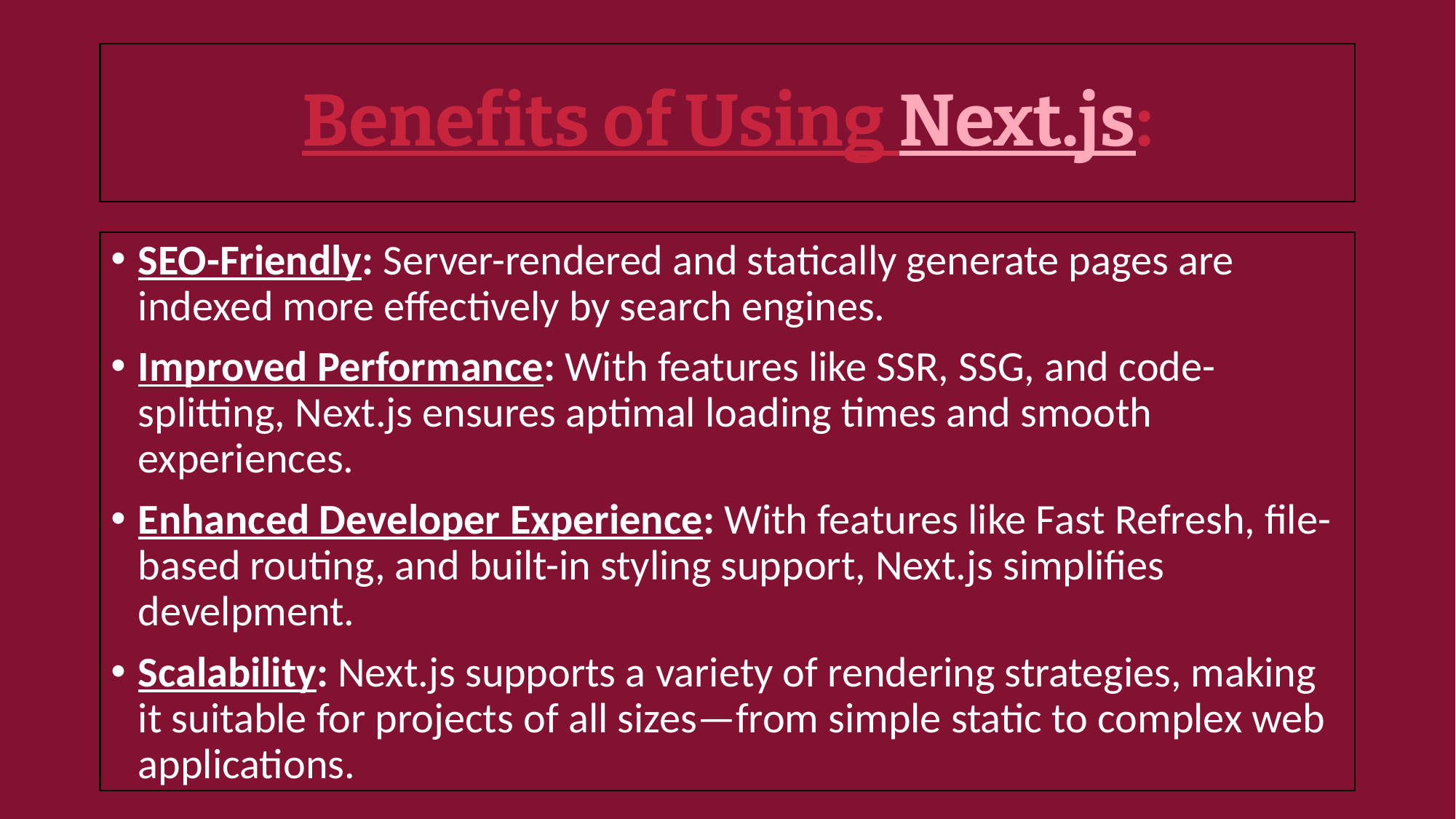

# Benefits of Using Next.js:
SEO-Friendly: Server-rendered and statically generate pages are indexed more effectively by search engines.
Improved Performance: With features like SSR, SSG, and code-splitting, Next.js ensures aptimal loading times and smooth experiences.
Enhanced Developer Experience: With features like Fast Refresh, file-based routing, and built-in styling support, Next.js simplifies develpment.
Scalability: Next.js supports a variety of rendering strategies, making it suitable for projects of all sizes—from simple static to complex web applications.